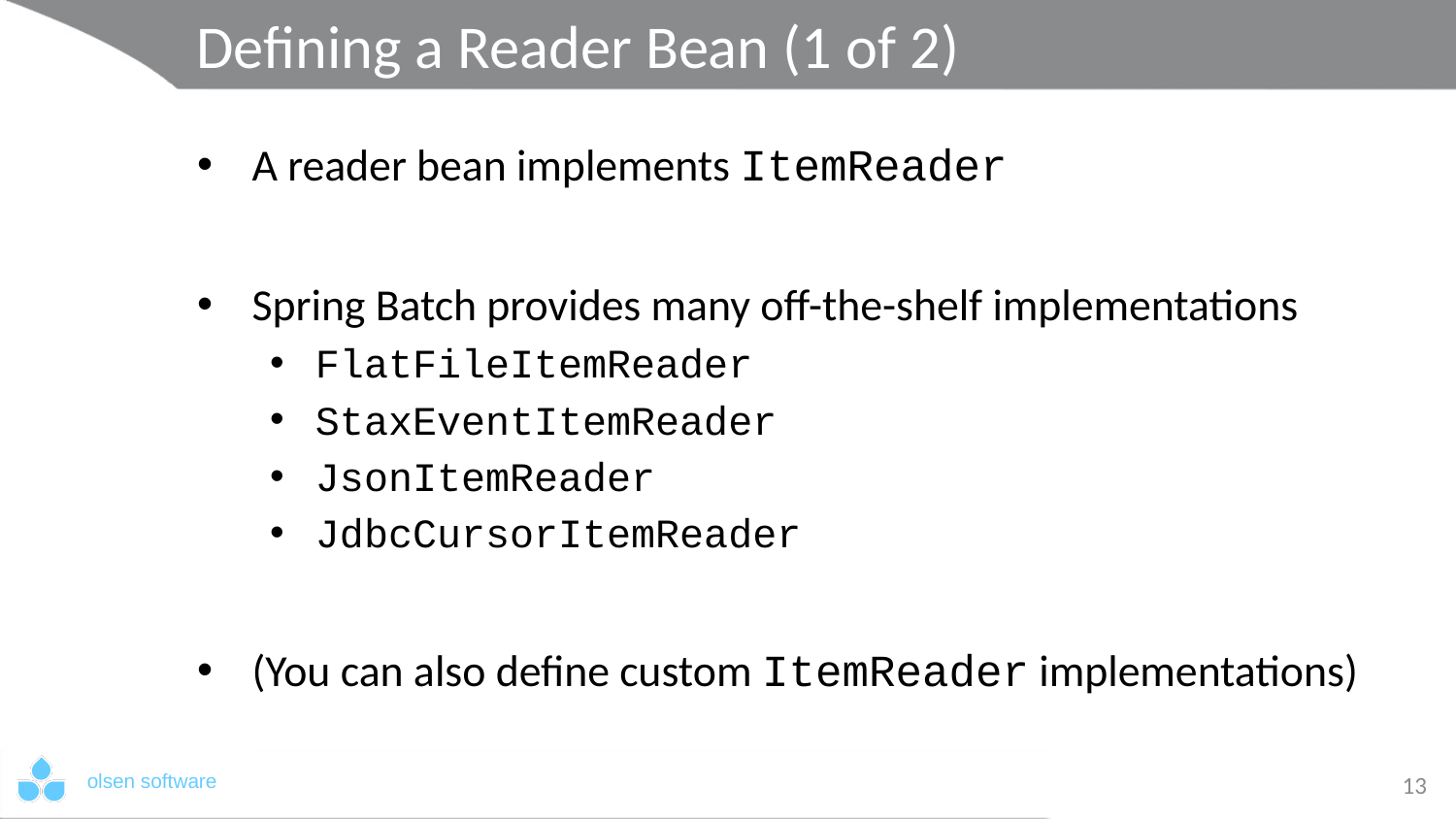

# Defining a Reader Bean (1 of 2)
A reader bean implements ItemReader

Spring Batch provides many off-the-shelf implementations
FlatFileItemReader
StaxEventItemReader
JsonItemReader
JdbcCursorItemReader

(You can also define custom ItemReader implementations)
13